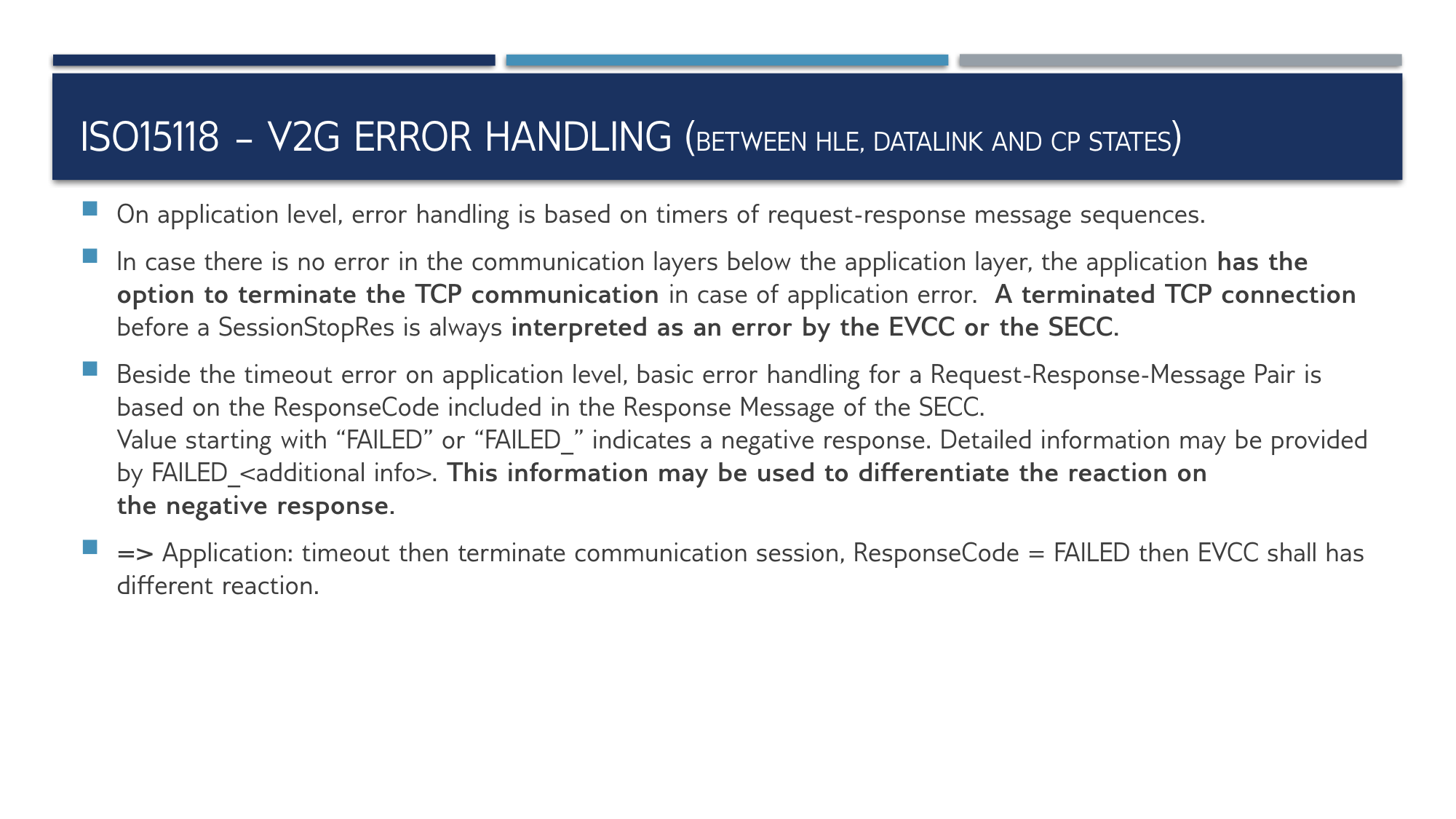

# ISO15118 – V2g error handling (between HLE, Datalink and CP states)
On application level, error handling is based on timers of request-response message sequences.
In case there is no error in the communication layers below the application layer, the application has the option to terminate the TCP communication in case of application error.  A terminated TCP connection before a SessionStopRes is always interpreted as an error by the EVCC or the SECC.
Beside the timeout error on application level, basic error handling for a Request-Response-Message Pair is based on the ResponseCode included in the Response Message of the SECC.
Value starting with “FAILED” or “FAILED_” indicates a negative response. Detailed information may be provided by FAILED_<additional info>. This information may be used to differentiate the reaction on
the negative response.
=> Application: timeout then terminate communication session, ResponseCode = FAILED then EVCC shall has different reaction.